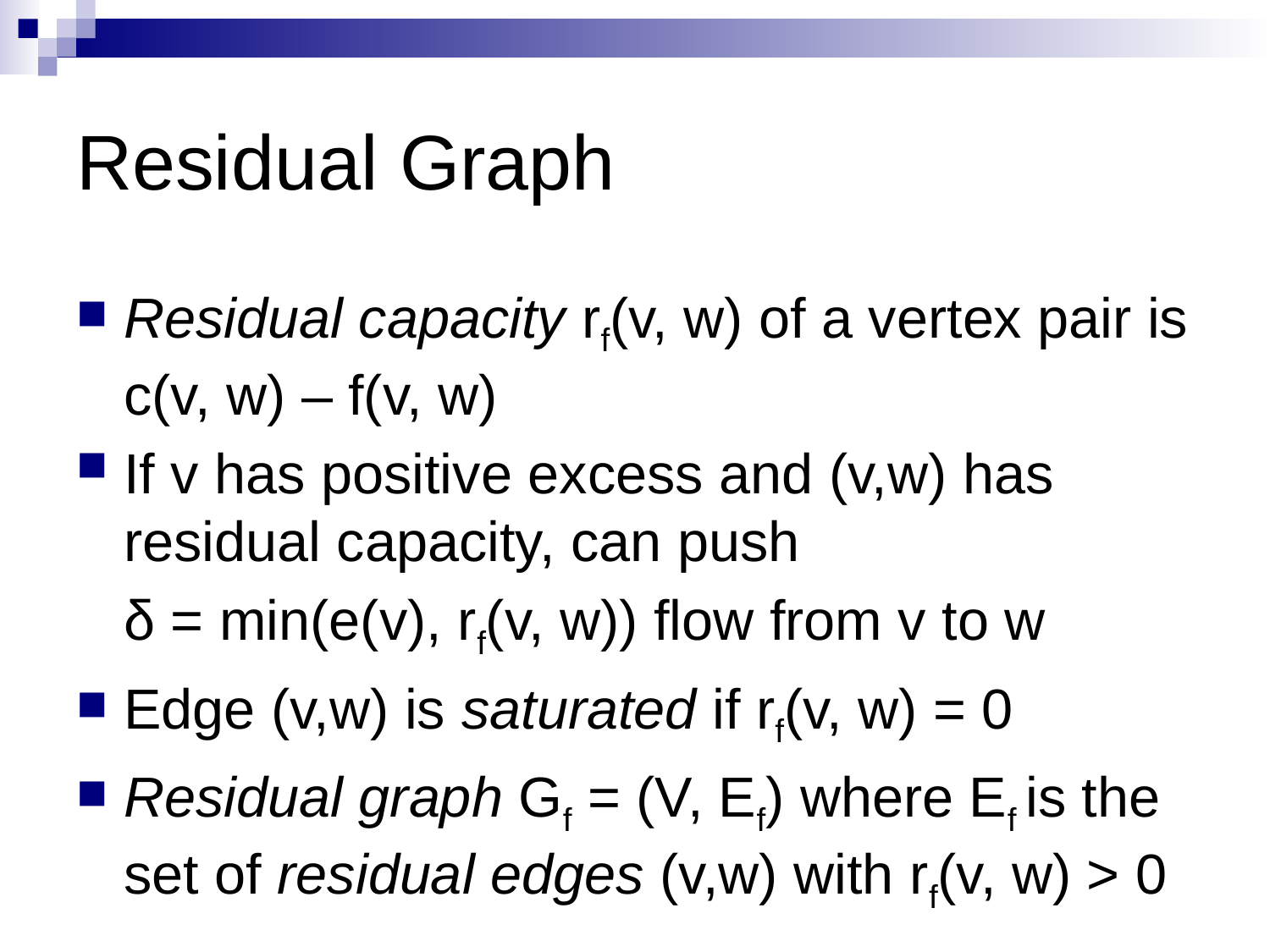

# Residual Graph
Residual capacity rf(v, w) of a vertex pair is c(v, w) – f(v, w)
If v has positive excess and (v,w) has residual capacity, can push
	δ = min(e(v), rf(v, w)) flow from v to w
Edge (v,w) is saturated if rf(v, w) = 0
Residual graph Gf = (V, Ef) where Ef is the set of residual edges (v,w) with rf(v, w) > 0